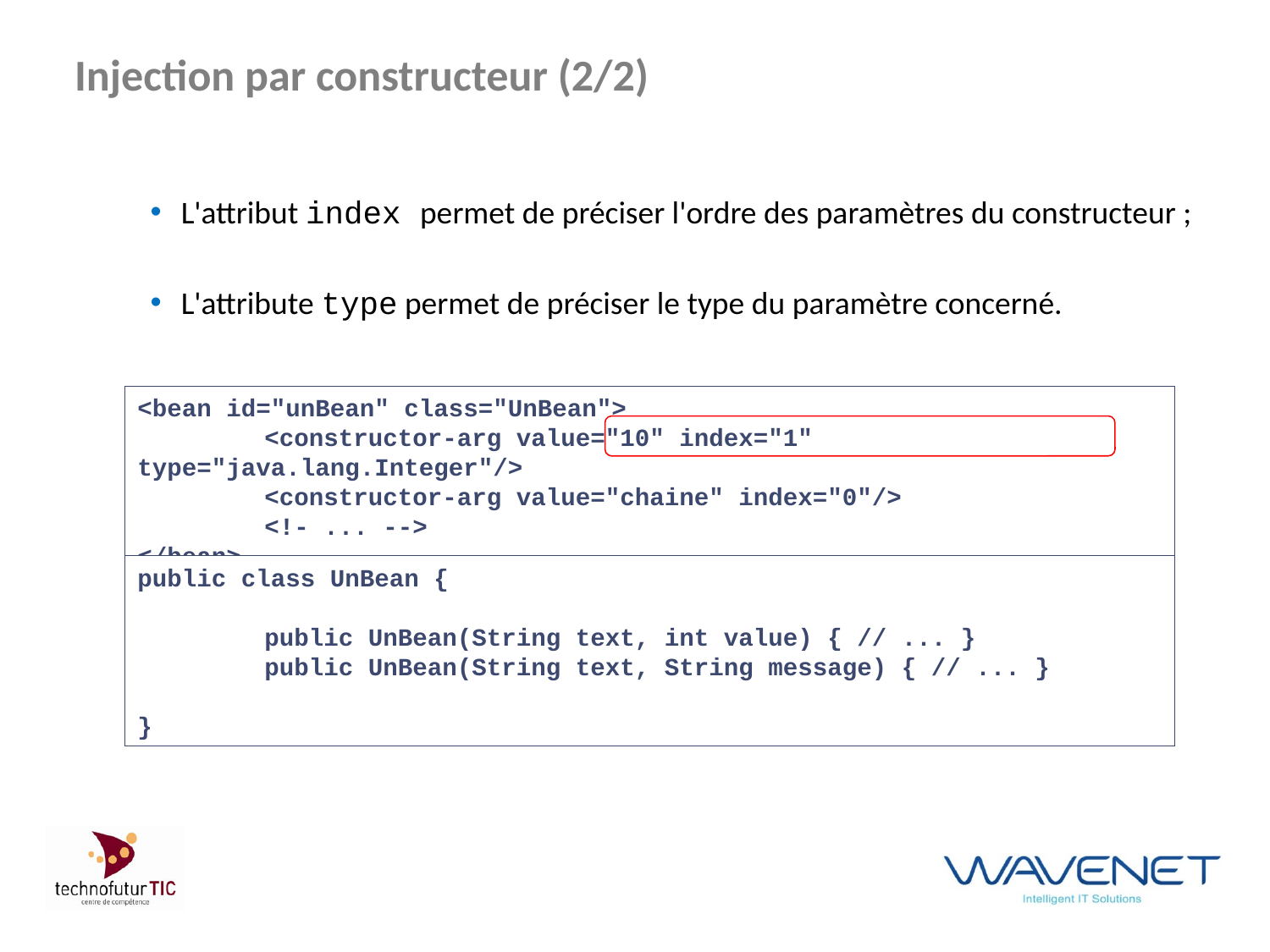

# Injection par constructeur (2/2)
L'attribut index permet de préciser l'ordre des paramètres du constructeur ;

L'attribute type permet de préciser le type du paramètre concerné.
<bean id="unBean" class="UnBean">
	<constructor-arg value="10" index="1" type="java.lang.Integer"/>
	<constructor-arg value="chaine" index="0"/>
	<!- ... -->
</bean>

public class UnBean {

	public UnBean(String text, int value) { // ... }
	public UnBean(String text, String message) { // ... }

}